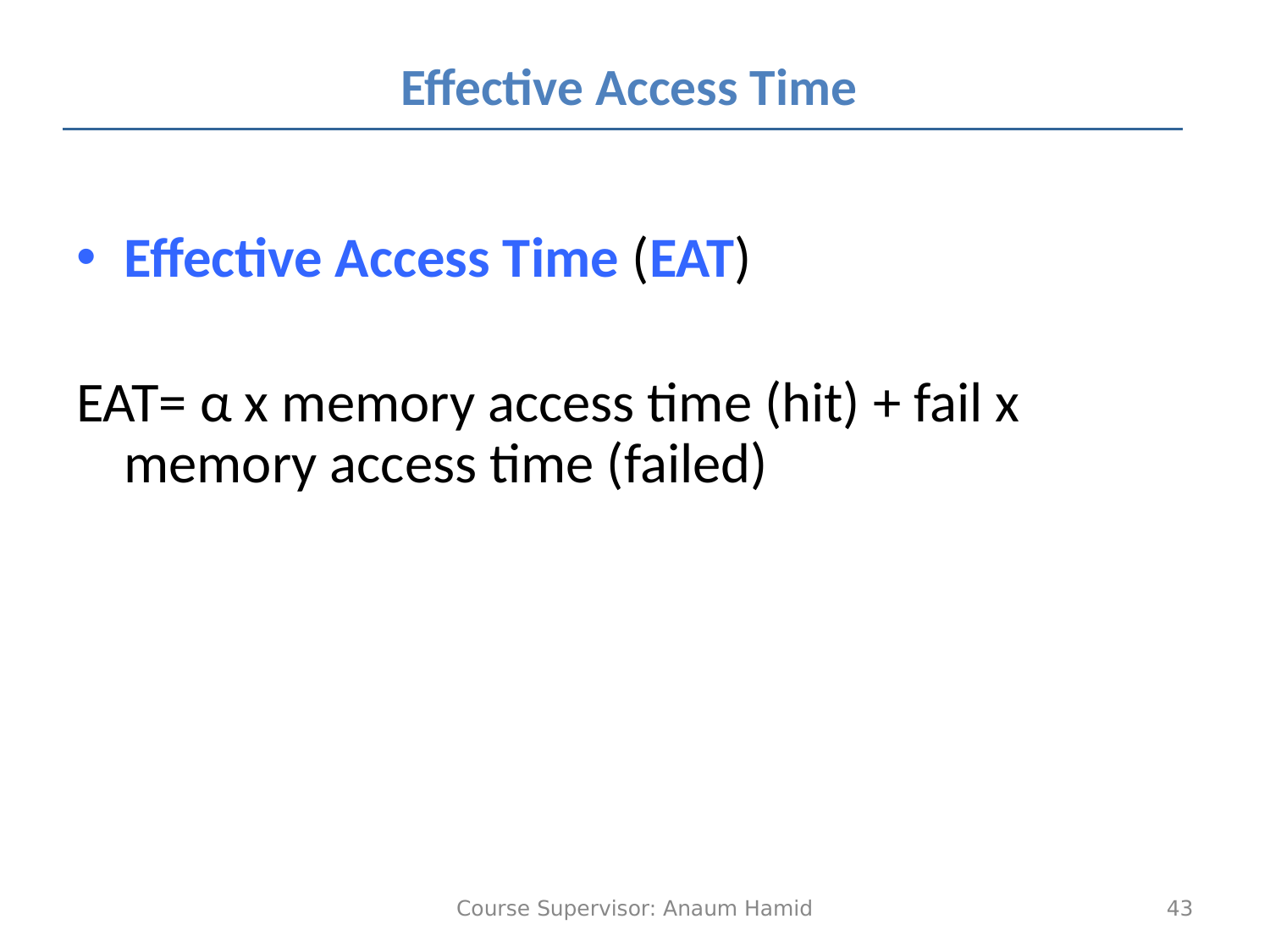

Effective Access Time

Effective Access Time (EAT)

EAT= α x memory access time (hit) + fail x memory access time (failed)

Course Supervisor: Anaum Hamid
43